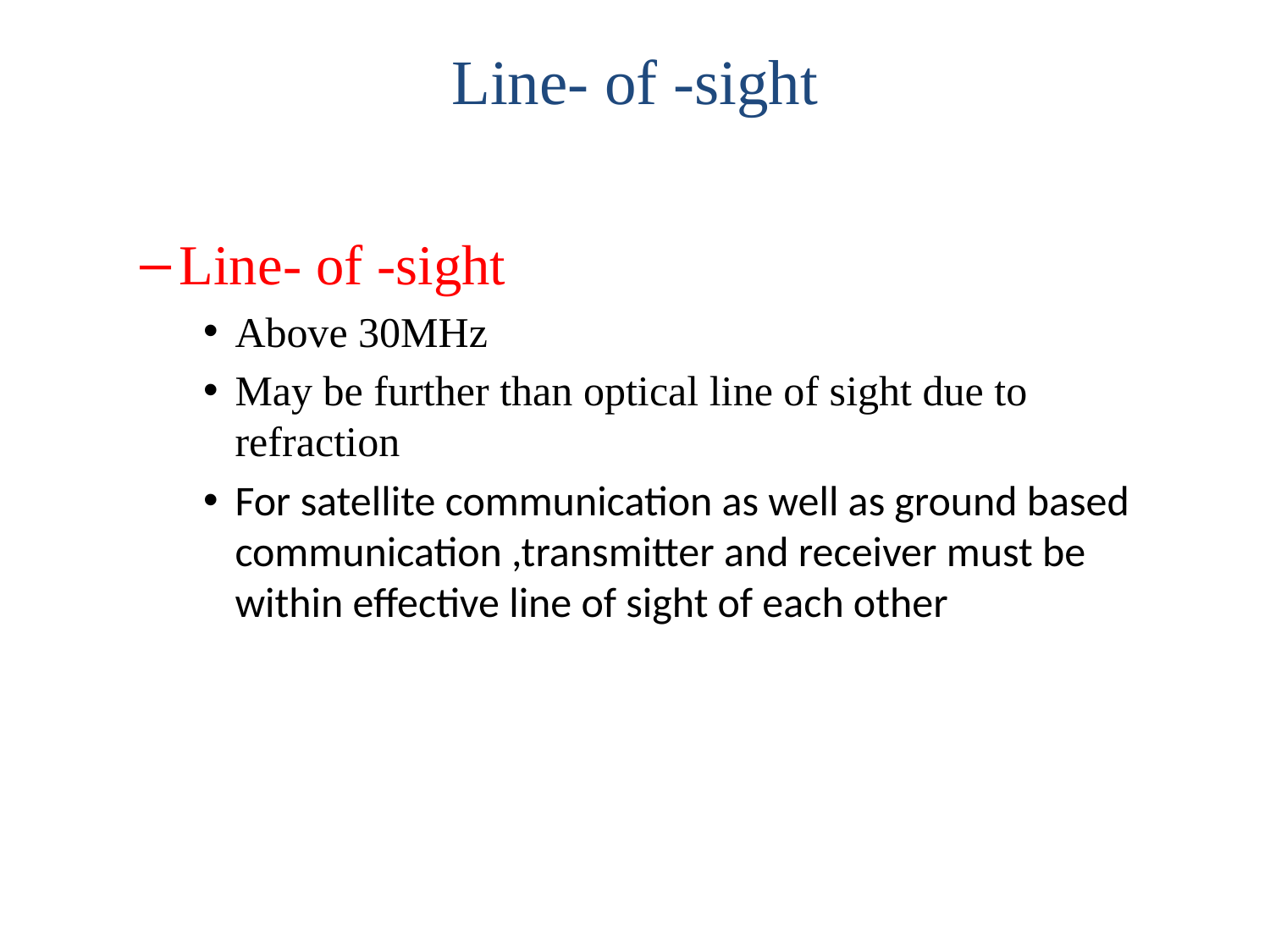

# Line- of -sight
Line- of -sight
Above 30MHz
May be further than optical line of sight due to refraction
For satellite communication as well as ground based communication ,transmitter and receiver must be within effective line of sight of each other